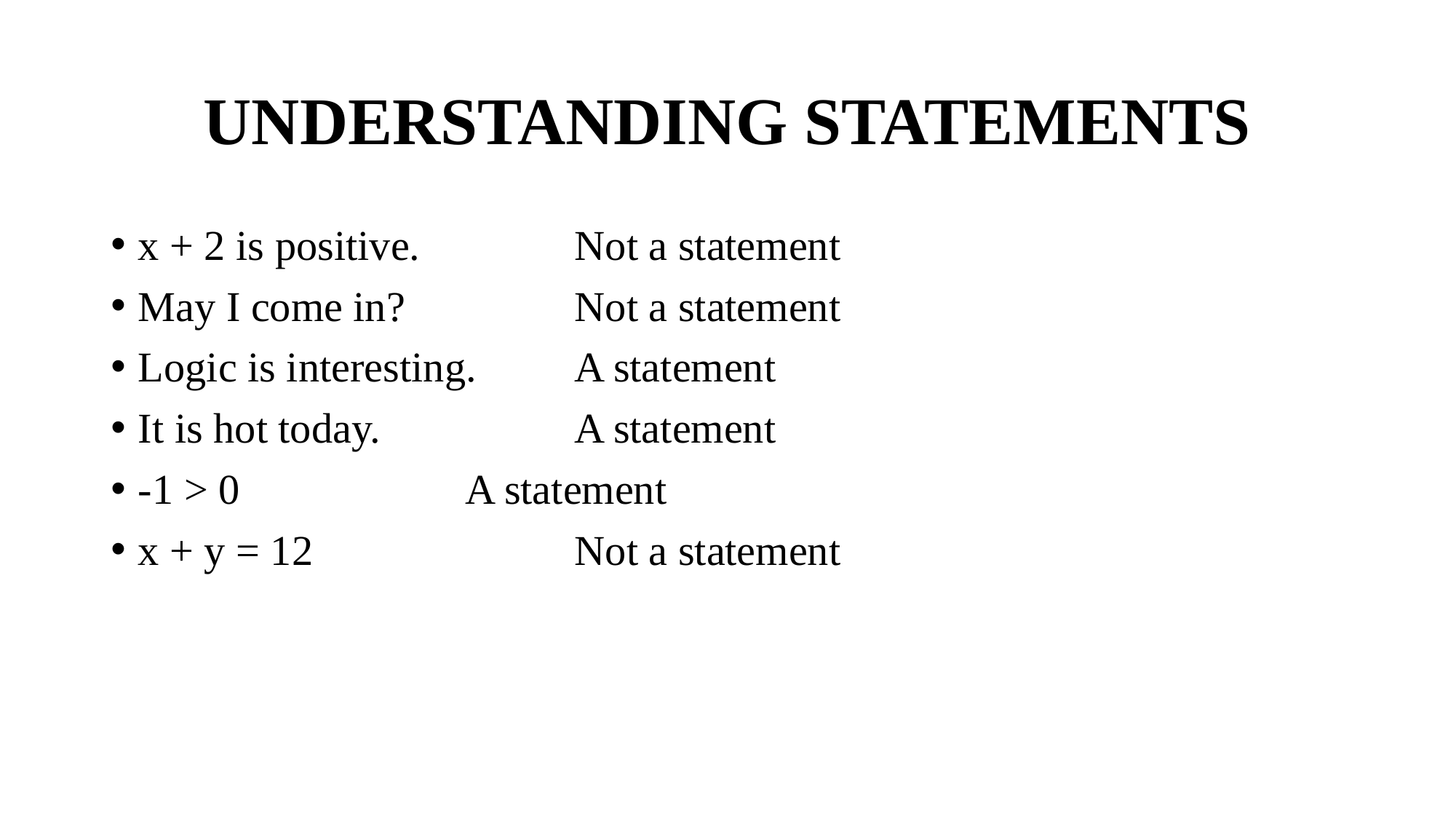

# UNDERSTANDING STATEMENTS
x + 2 is positive.		Not a statement
May I come in?		Not a statement
Logic is interesting.	A statement
It is hot today.		A statement
-1 > 0			A statement
x + y = 12			Not a statement